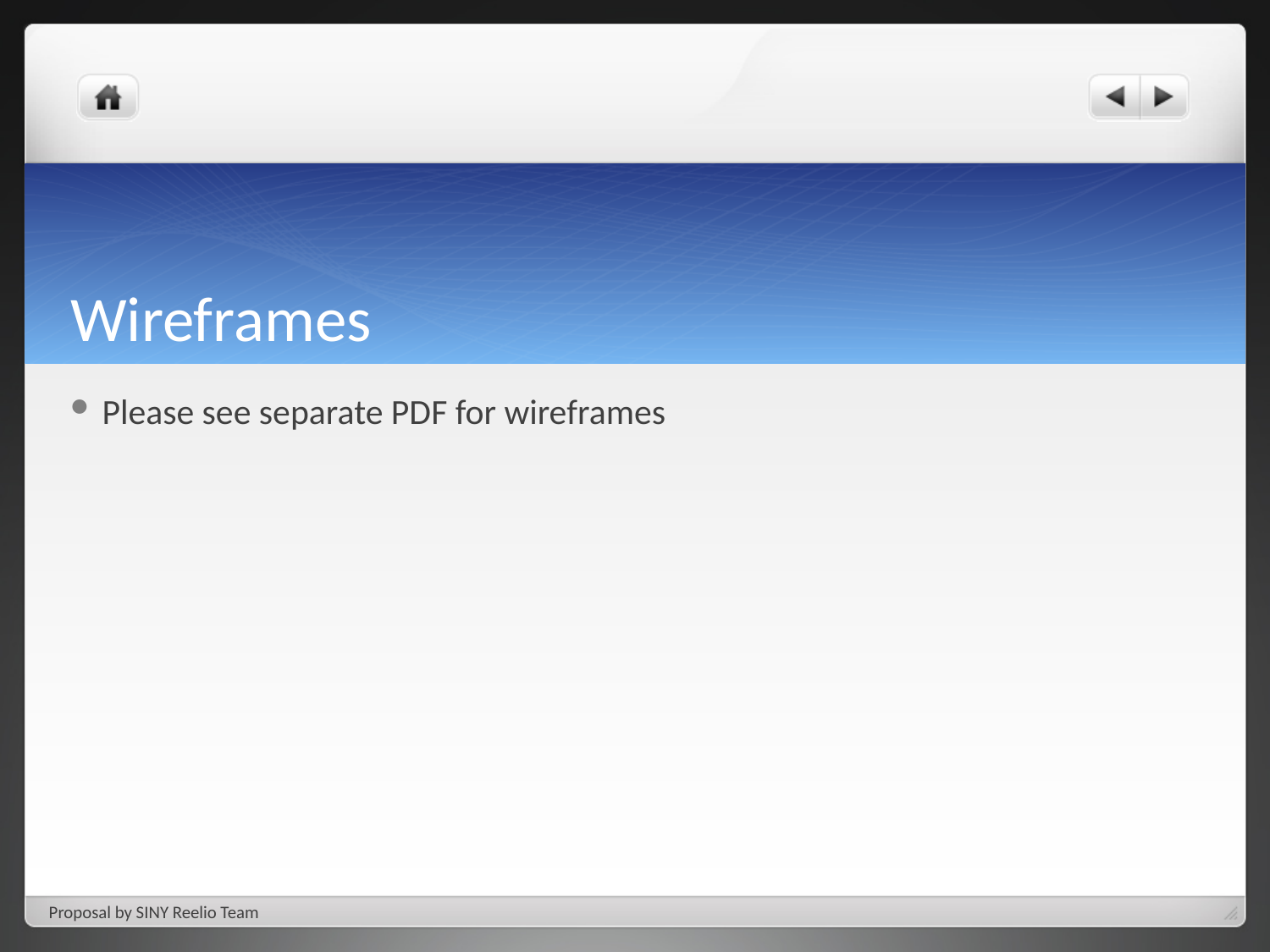

# Wireframes
Please see separate PDF for wireframes
Proposal by SINY Reelio Team